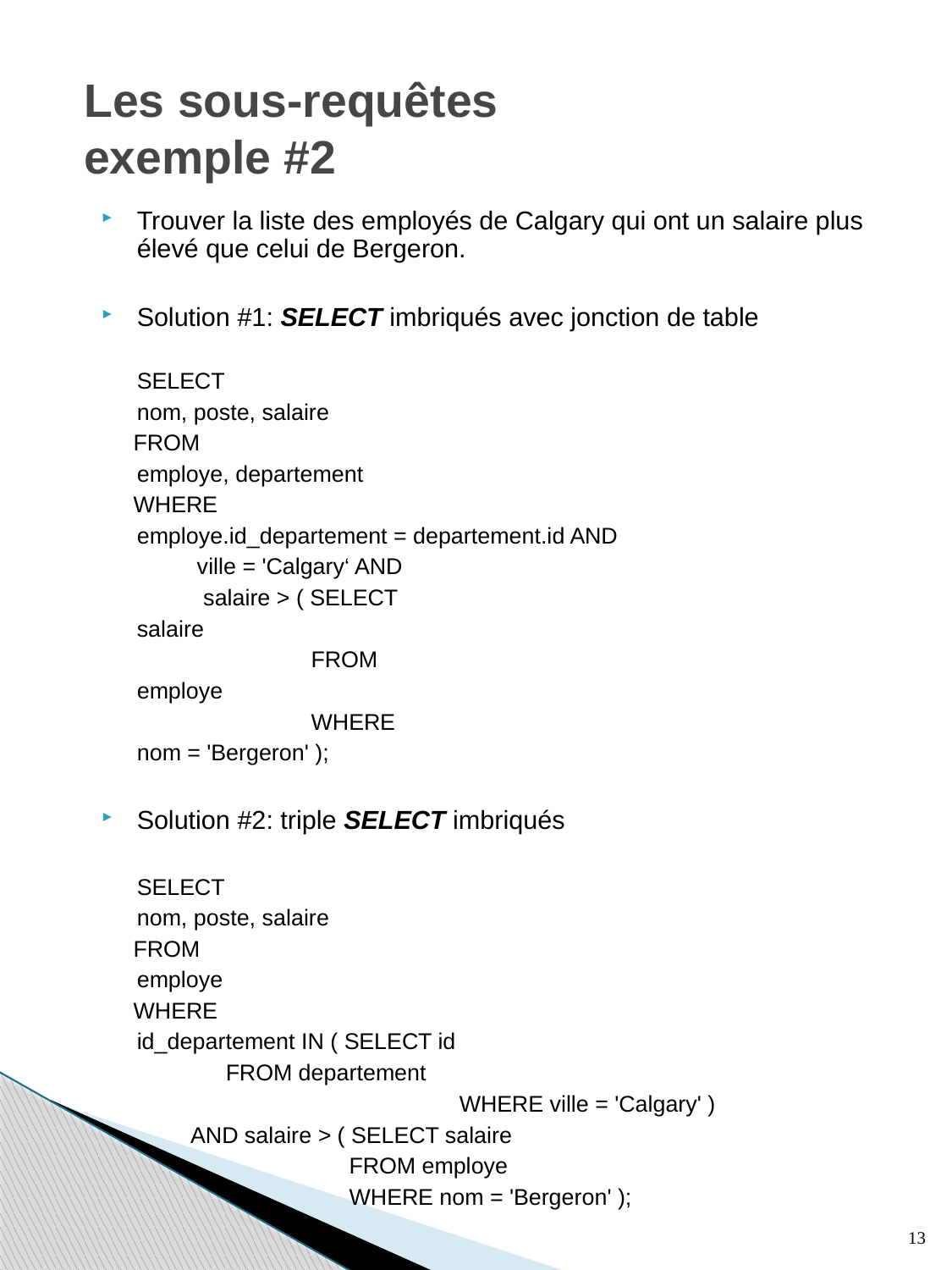

# Les sous-requêtes exemple #2
Trouver la liste des employés de Calgary qui ont un salaire plus élevé que celui de Bergeron.

Solution #1: SELECT imbriqués avec jonction de table

	SELECT
		nom, poste, salaire
     FROM
		employe, departement
     WHERE
		employe.id_departement = departement.id AND
               ville = 'Calgary‘ AND
                salaire > ( SELECT
				salaire
                                 FROM
				employe
                                 WHERE
				nom = 'Bergeron' );

Solution #2: triple SELECT imbriqués

	SELECT
		nom, poste, salaire
     FROM
		employe
     WHERE
		id_departement IN ( SELECT id
			              FROM departement
                         	              WHERE ville = 'Calgary' )
              AND salaire > ( SELECT salaire
                                       FROM employe
                                       WHERE nom = 'Bergeron' );
13